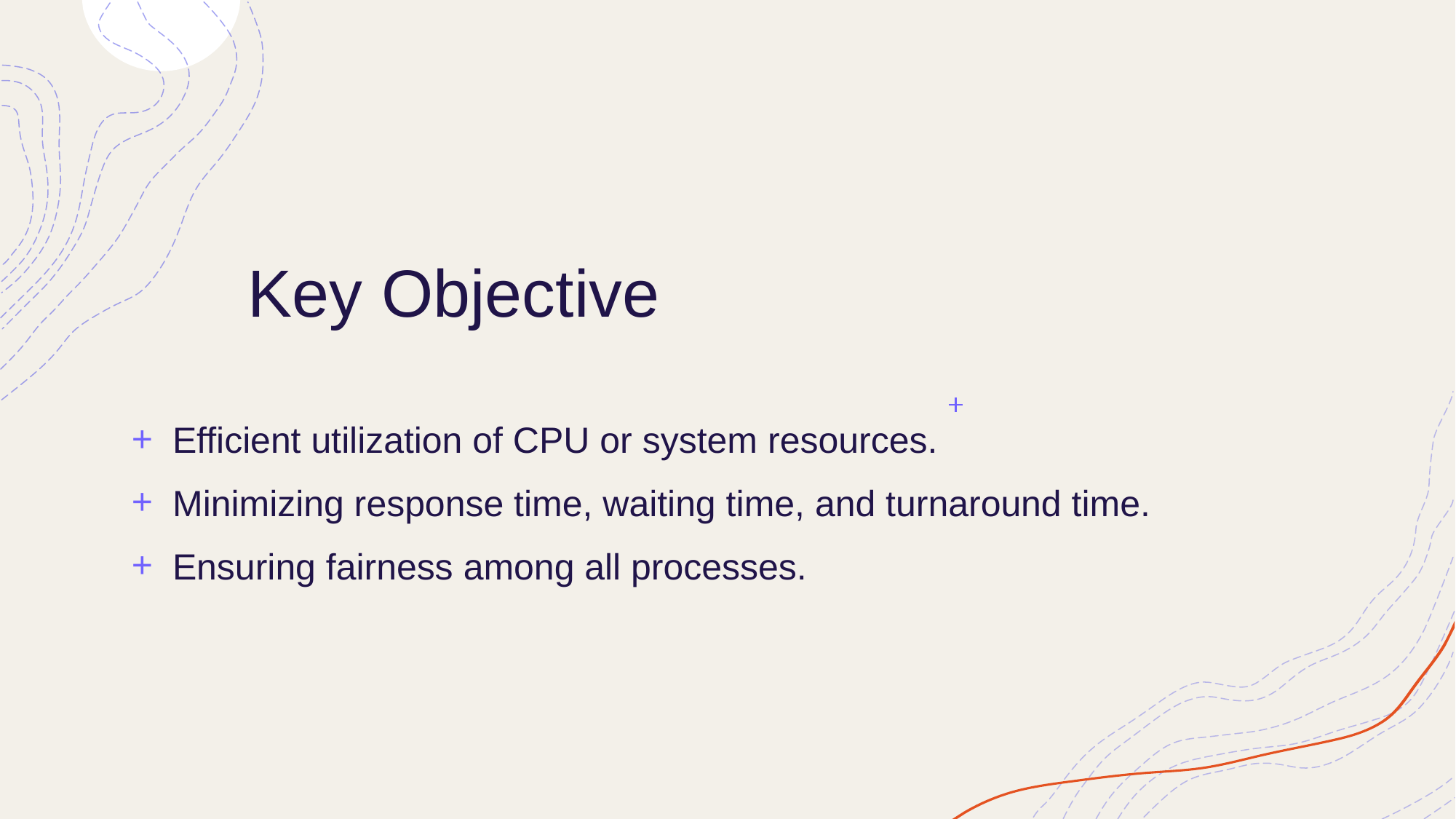

# Key Objective
Efficient utilization of CPU or system resources.
Minimizing response time, waiting time, and turnaround time.
Ensuring fairness among all processes.